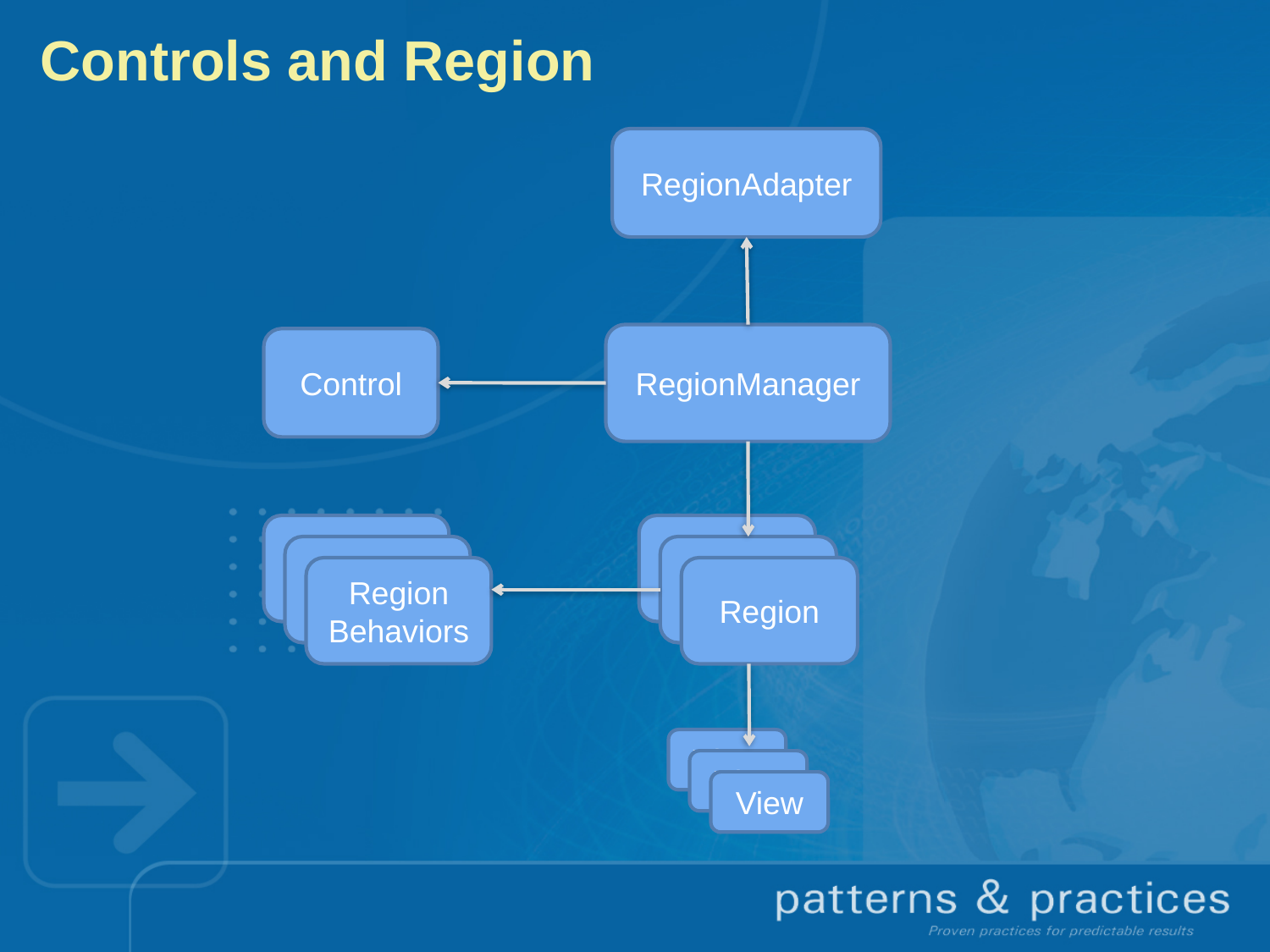

# Controls and Region
RegionAdapter
RegionManager
Control
Behaviors
Behaviors
Region Behaviors
Region
Region
Region
View
View
View